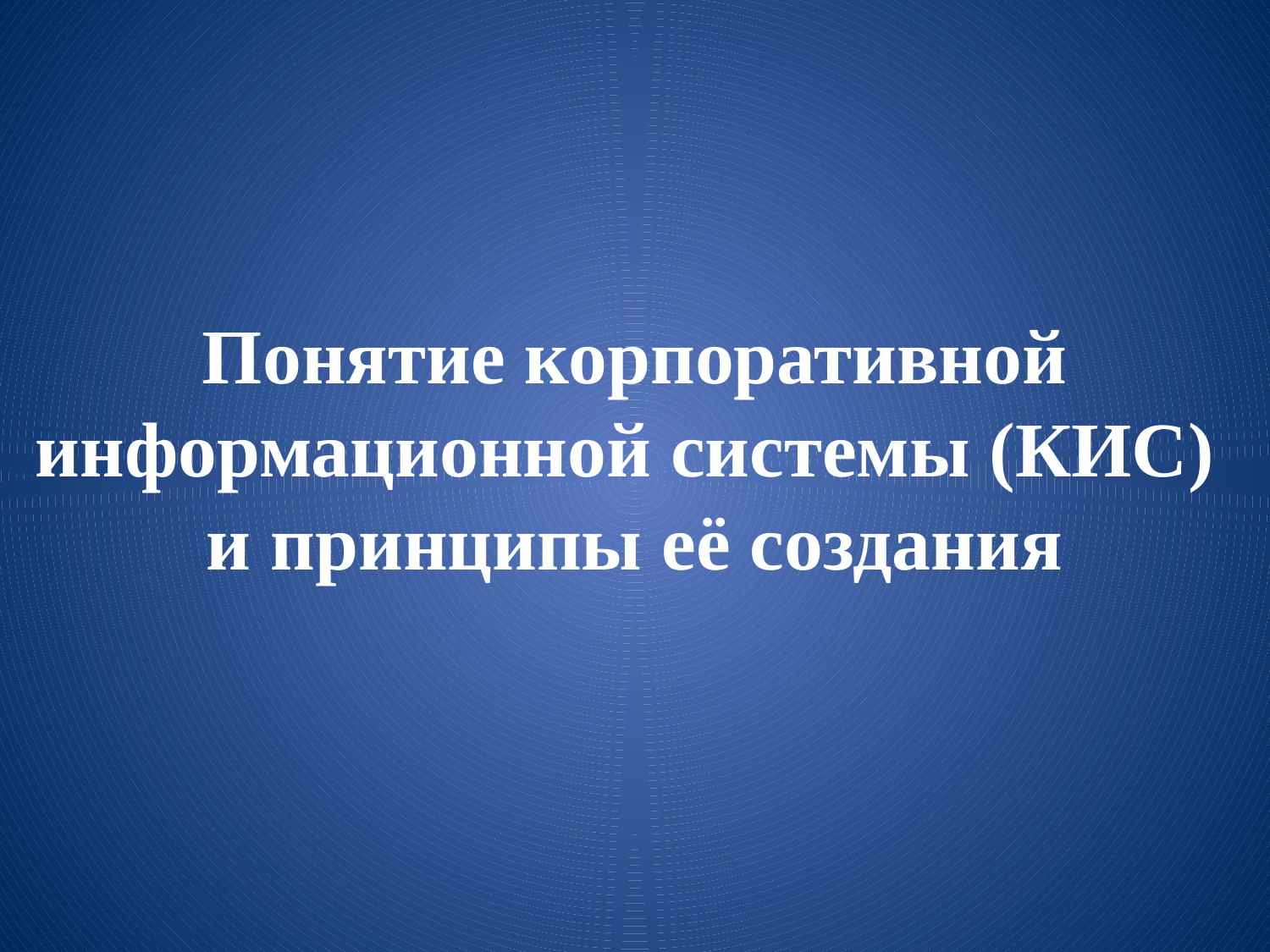

# Понятие корпоративной информационной системы (КИС) и принципы её создания